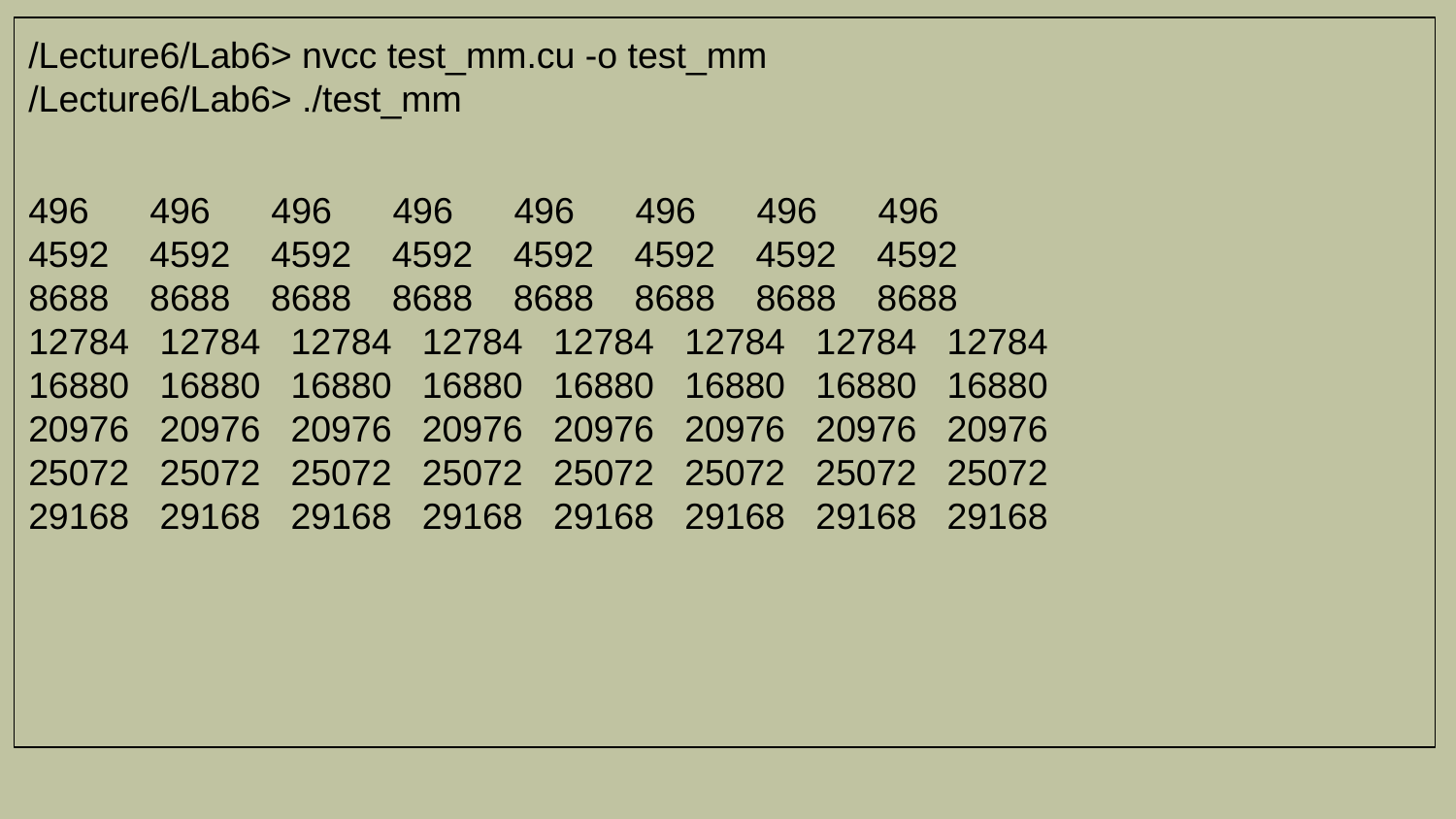

/Lecture6/Lab6> nvcc test_mm.cu -o test_mm
/Lecture6/Lab6> ./test_mm

496      496      496      496      496      496      496      496
4592    4592    4592    4592    4592    4592    4592    4592
8688    8688    8688    8688    8688    8688    8688    8688
12784   12784   12784   12784   12784   12784   12784   12784
16880   16880   16880   16880   16880   16880   16880   16880
20976   20976   20976   20976   20976   20976   20976   20976
25072   25072   25072   25072   25072   25072   25072   25072
29168   29168   29168   29168   29168   29168   29168   29168